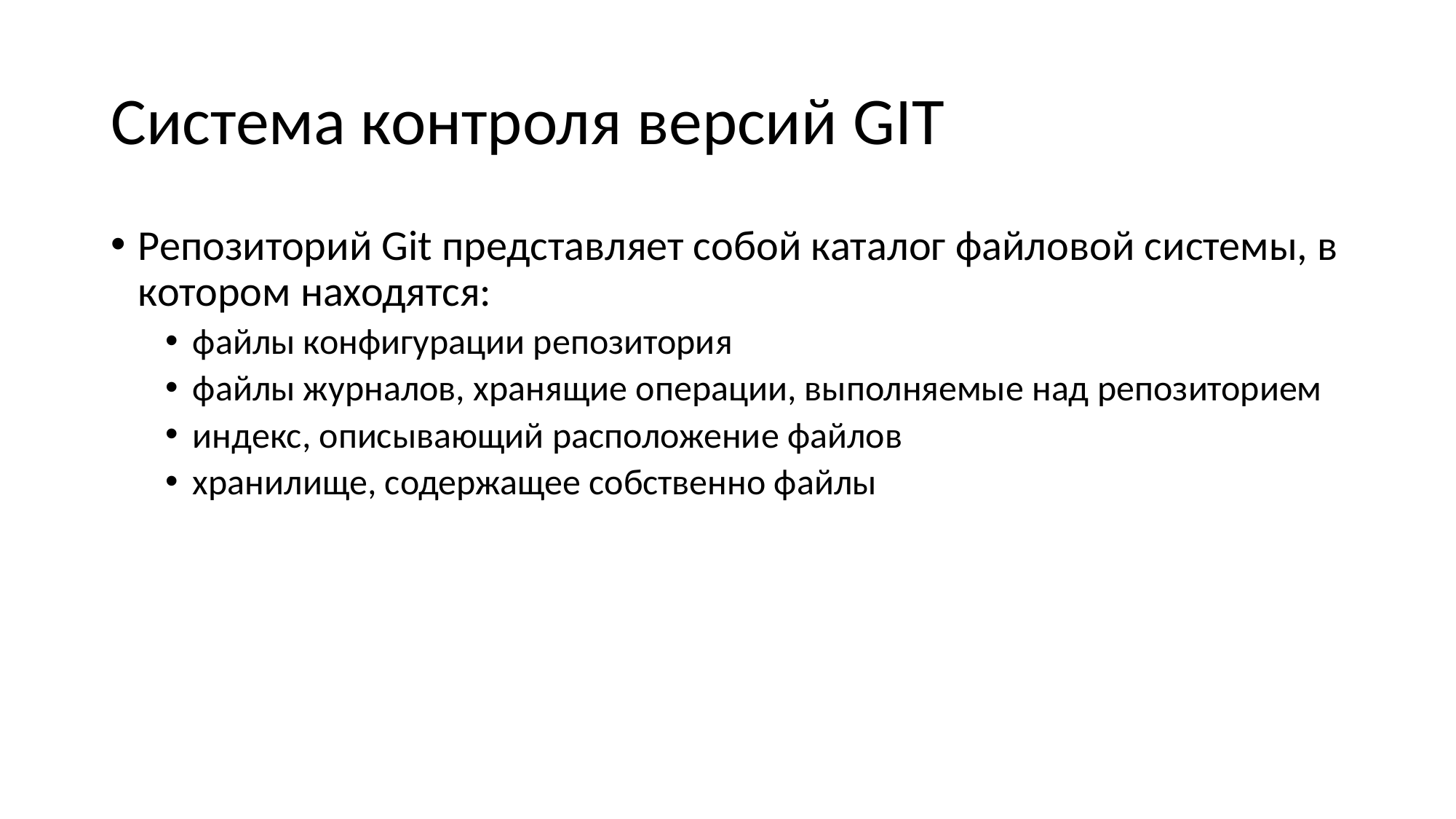

# Система контроля версий GIT
Репозиторий Git представляет собой каталог файловой системы, в котором находятся:
файлы конфигурации репозитория
файлы журналов, хранящие операции, выполняемые над репозиторием
индекс, описывающий расположение файлов
хранилище, содержащее собственно файлы